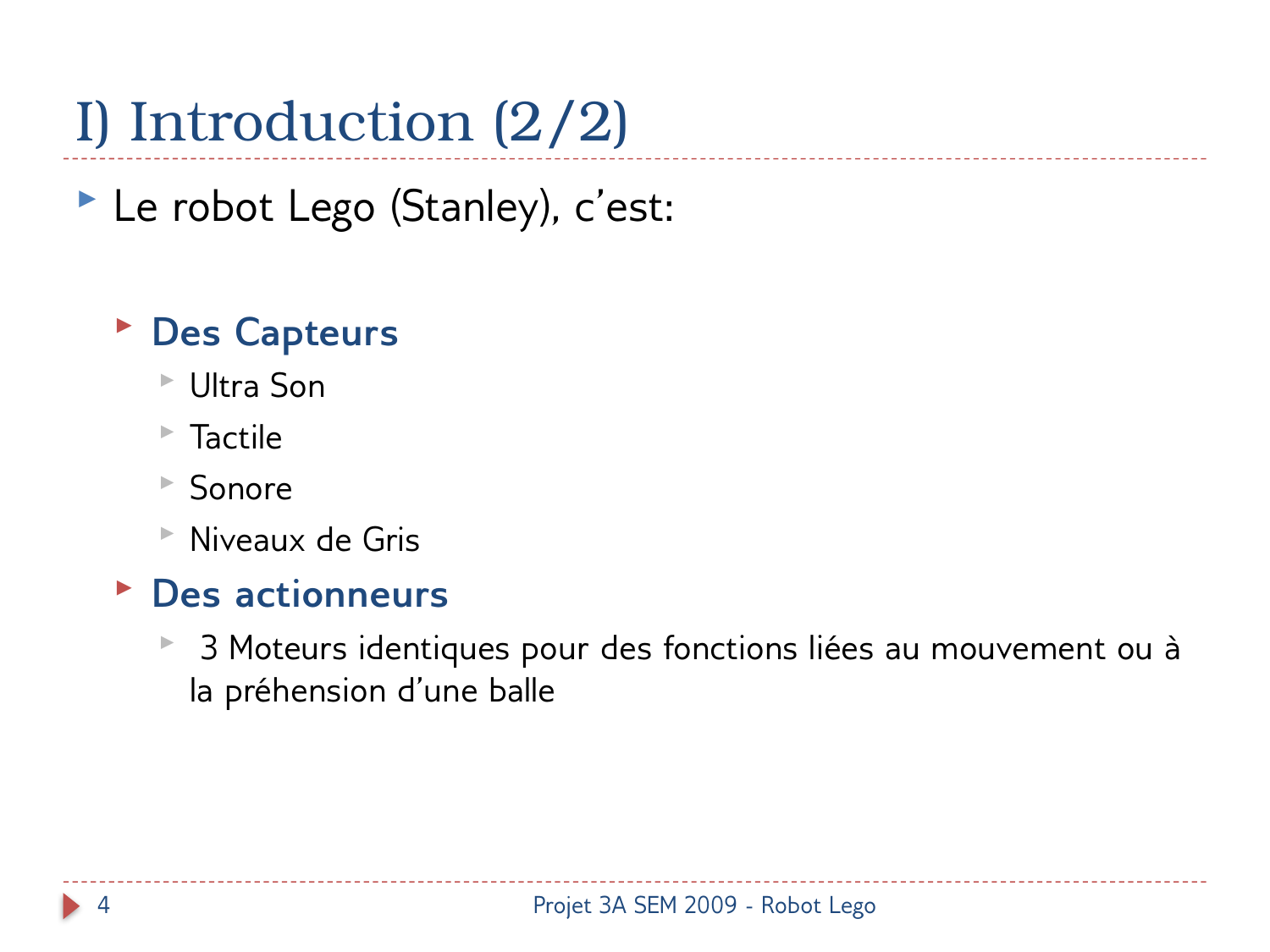

# I) Introduction (2/2)
Le robot Lego (Stanley), c’est:

Des Capteurs
Ultra Son
Tactile
Sonore
Niveaux de Gris
Des actionneurs
 3 Moteurs identiques pour des fonctions liées au mouvement ou à la préhension d’une balle

4
Projet 3A SEM 2009 - Robot Lego